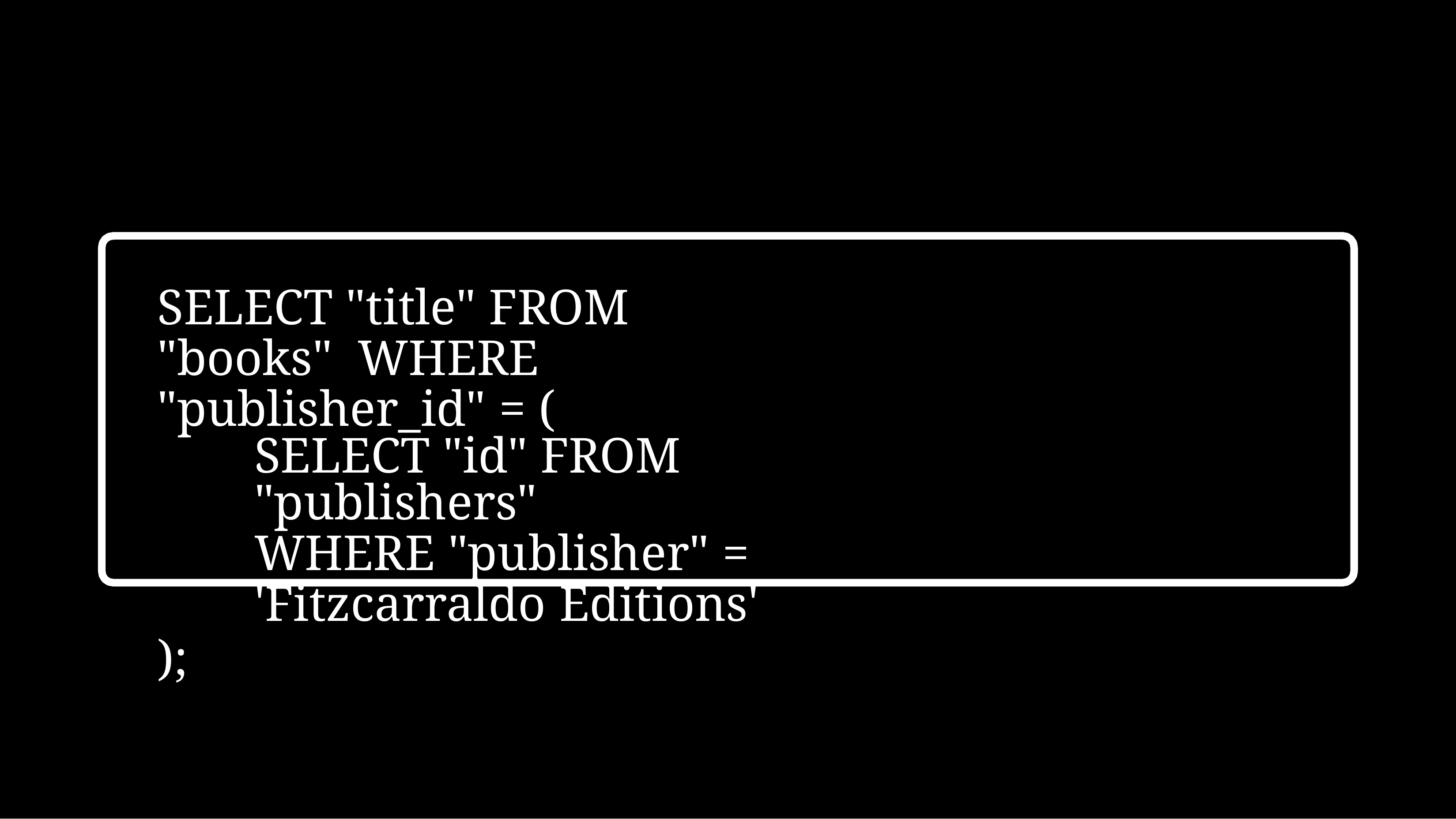

SELECT "title" FROM "books"  WHERE "publisher_id" = (
SELECT "id" FROM "publishers"
WHERE "publisher" = 'Fitzcarraldo Editions'
);